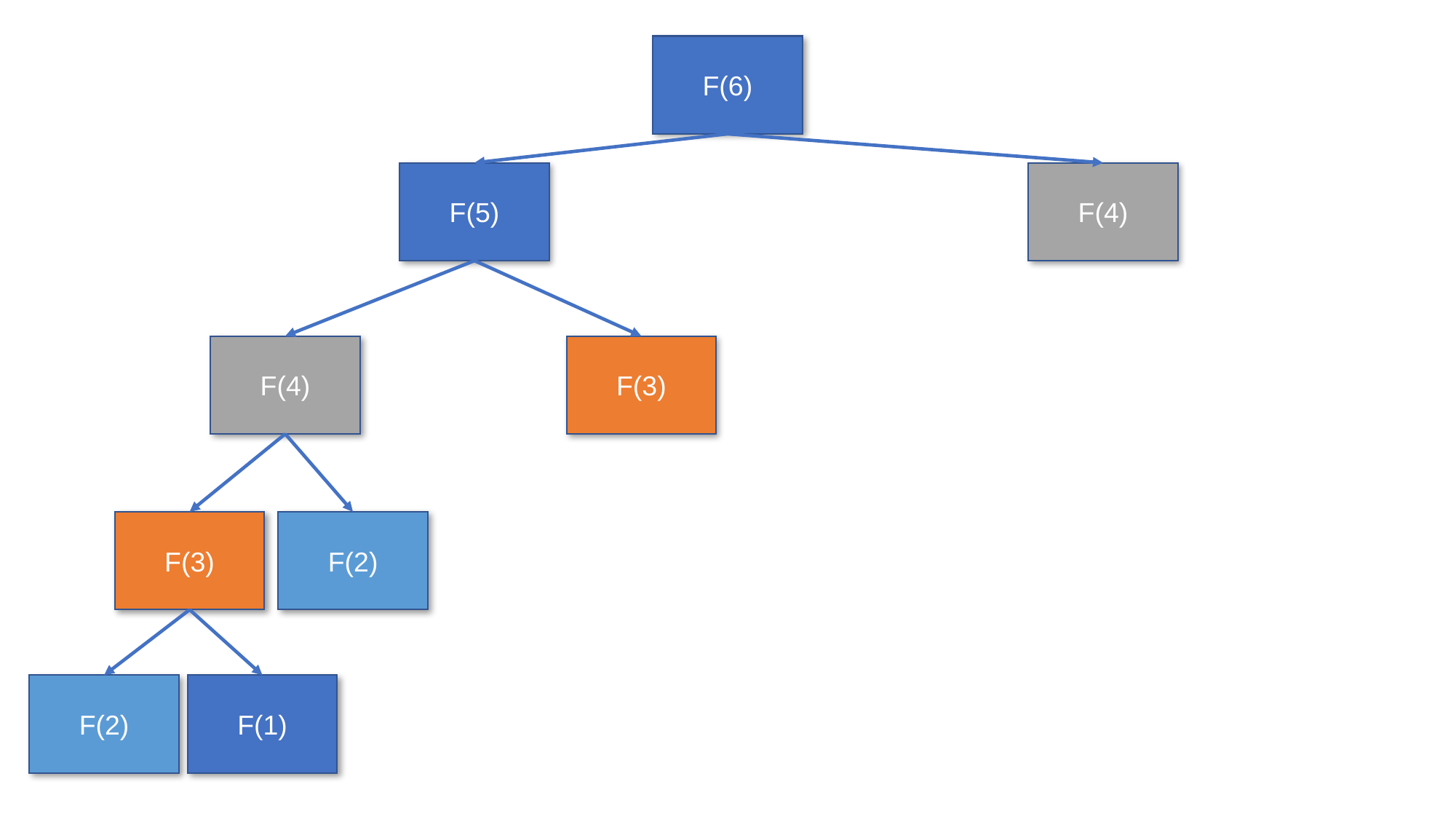

F(6)
F(5)
F(4)
F(4)
F(3)
F(3)
F(2)
F(2)
F(1)